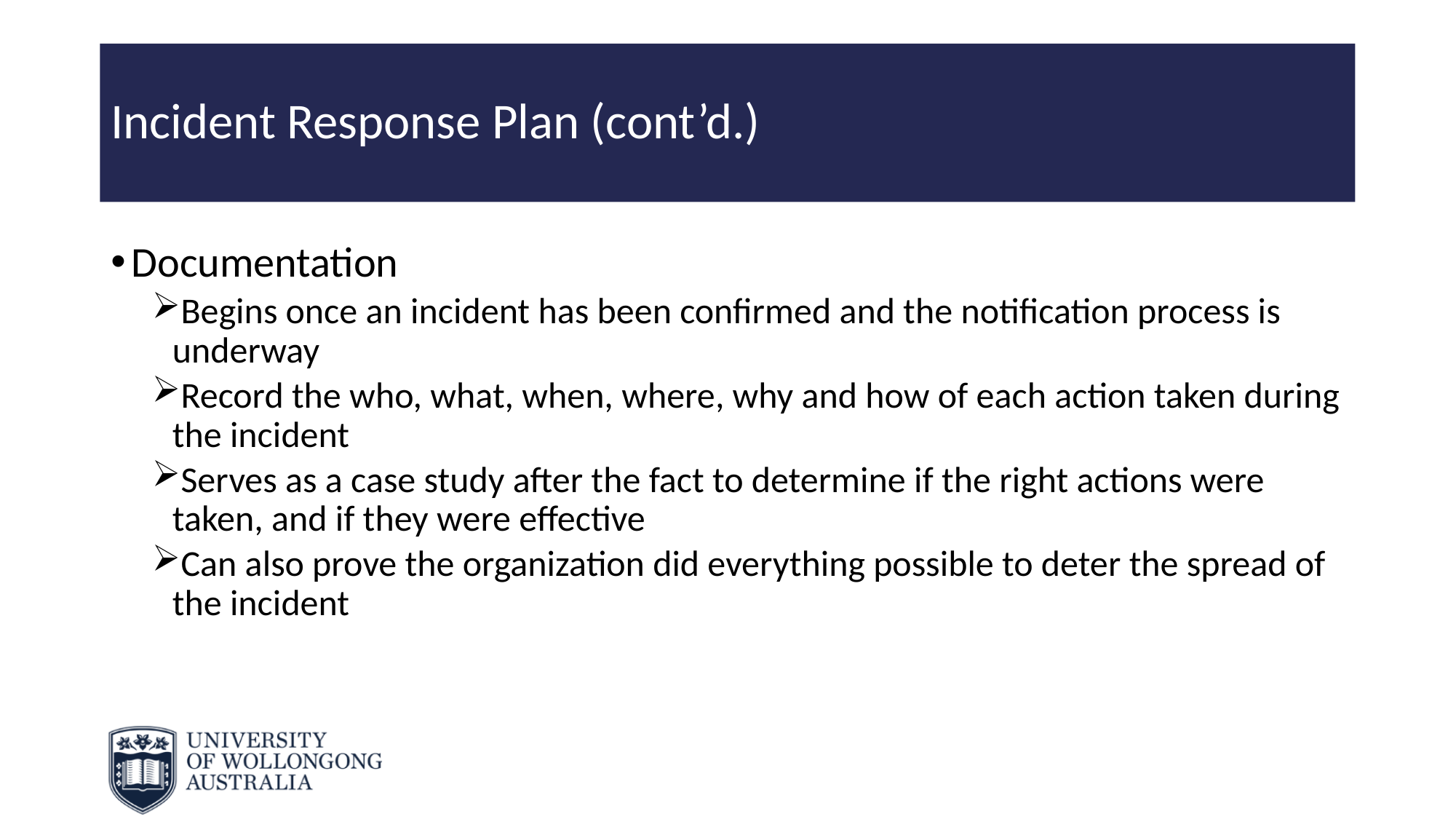

# Incident Response Plan (cont’d.)
Documentation
Begins once an incident has been confirmed and the notification process is underway
Record the who, what, when, where, why and how of each action taken during the incident
Serves as a case study after the fact to determine if the right actions were taken, and if they were effective
Can also prove the organization did everything possible to deter the spread of the incident